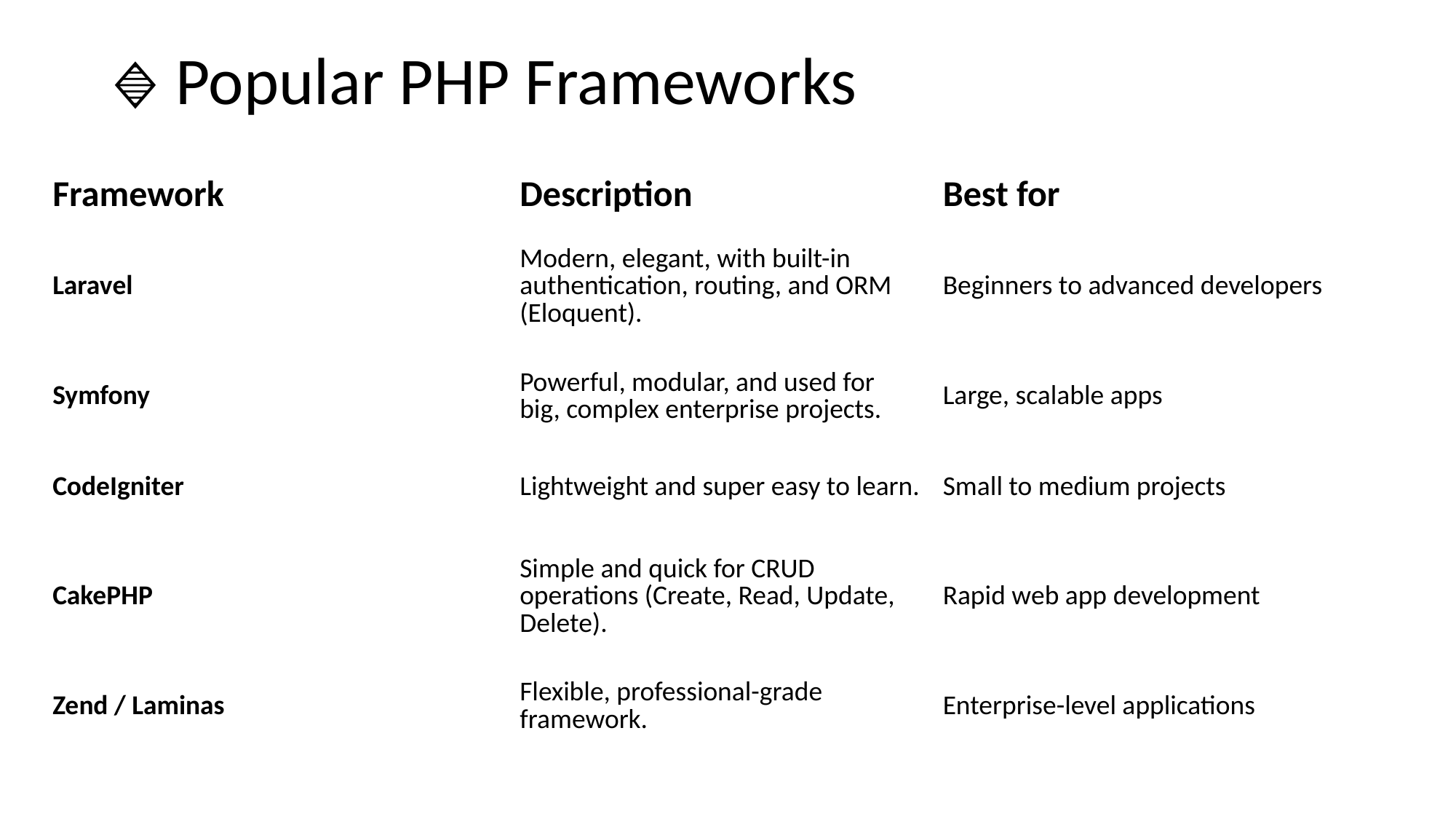

# 🔹 Popular PHP Frameworks
| Framework | Description | Best for |
| --- | --- | --- |
| Laravel | Modern, elegant, with built-in authentication, routing, and ORM (Eloquent). | Beginners to advanced developers |
| Symfony | Powerful, modular, and used for big, complex enterprise projects. | Large, scalable apps |
| CodeIgniter | Lightweight and super easy to learn. | Small to medium projects |
| CakePHP | Simple and quick for CRUD operations (Create, Read, Update, Delete). | Rapid web app development |
| Zend / Laminas | Flexible, professional-grade framework. | Enterprise-level applications |